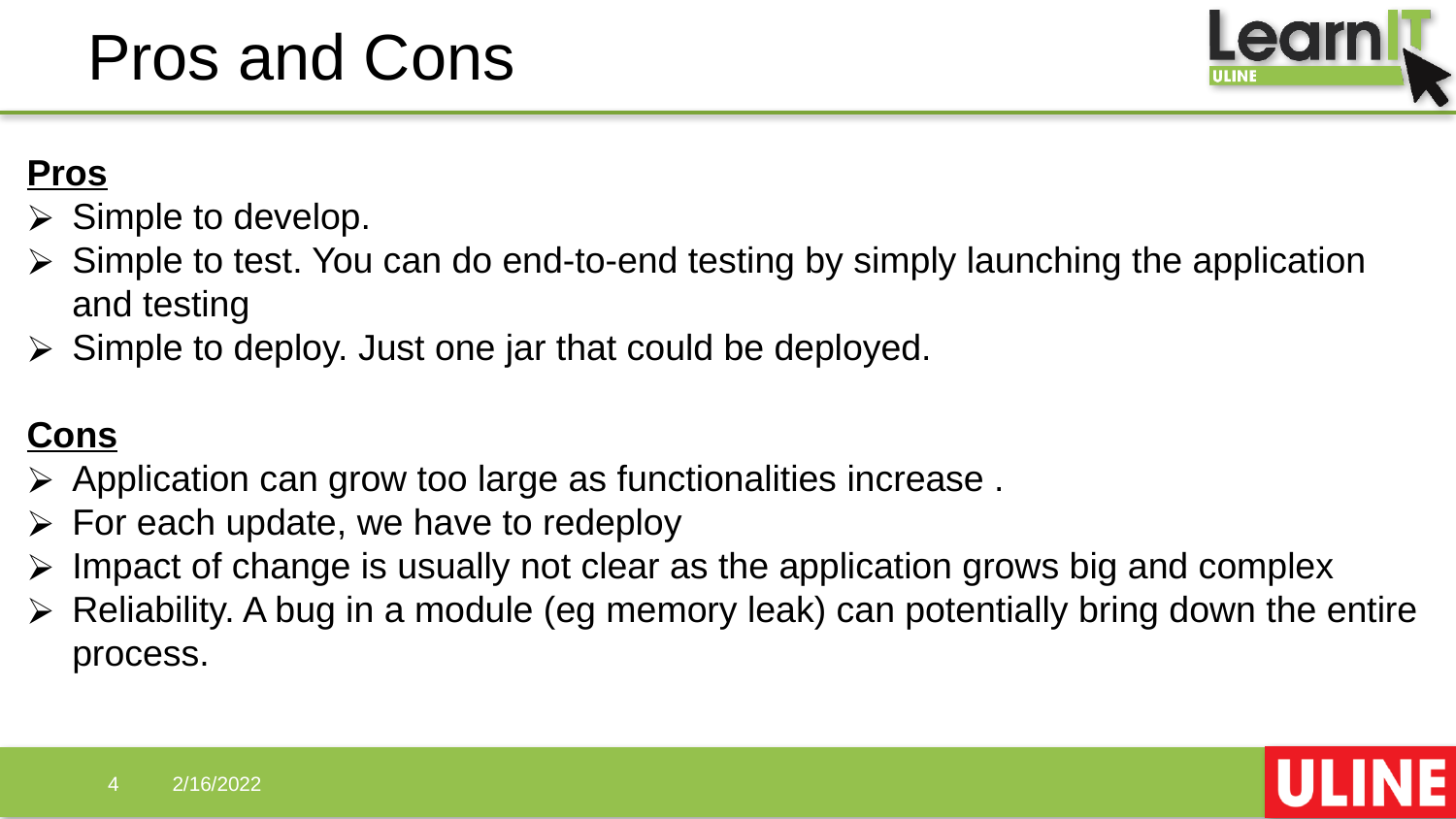

# Pros and Cons
Pros
Simple to develop.
Simple to test. You can do end-to-end testing by simply launching the application and testing
Simple to deploy. Just one jar that could be deployed.

Cons
Application can grow too large as functionalities increase .
For each update, we have to redeploy
Impact of change is usually not clear as the application grows big and complex
Reliability. A bug in a module (eg memory leak) can potentially bring down the entire process.

4
2/16/2022